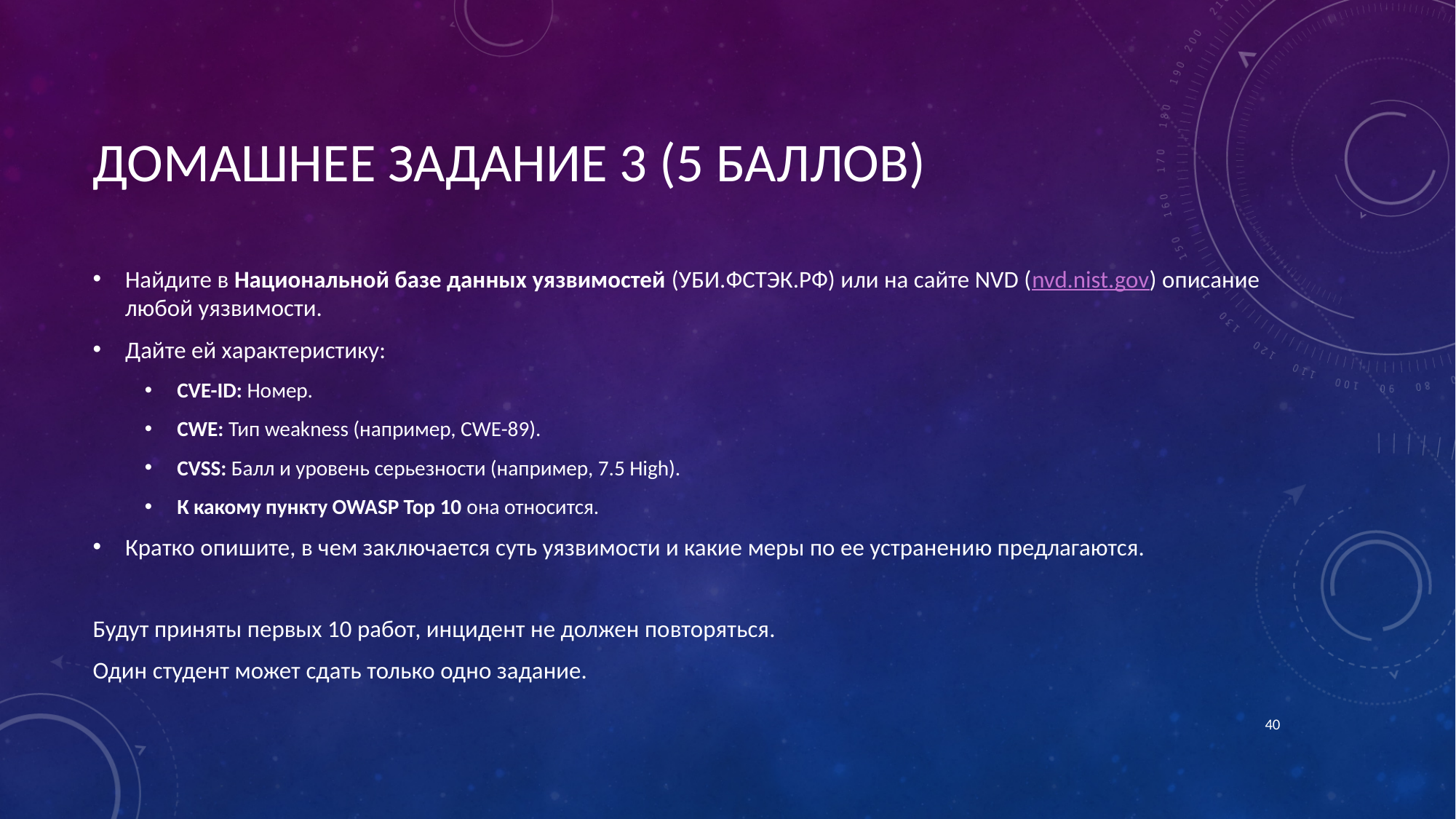

# Домашнее задание 3 (5 баллов)
Найдите в Национальной базе данных уязвимостей (УБИ.ФСТЭК.РФ) или на сайте NVD (nvd.nist.gov) описание любой уязвимости.
Дайте ей характеристику:
CVE-ID: Номер.
CWE: Тип weakness (например, CWE-89).
CVSS: Балл и уровень серьезности (например, 7.5 High).
К какому пункту OWASP Top 10 она относится.
Кратко опишите, в чем заключается суть уязвимости и какие меры по ее устранению предлагаются.

Будут приняты первых 10 работ, инцидент не должен повторяться.
Один студент может сдать только одно задание.
40